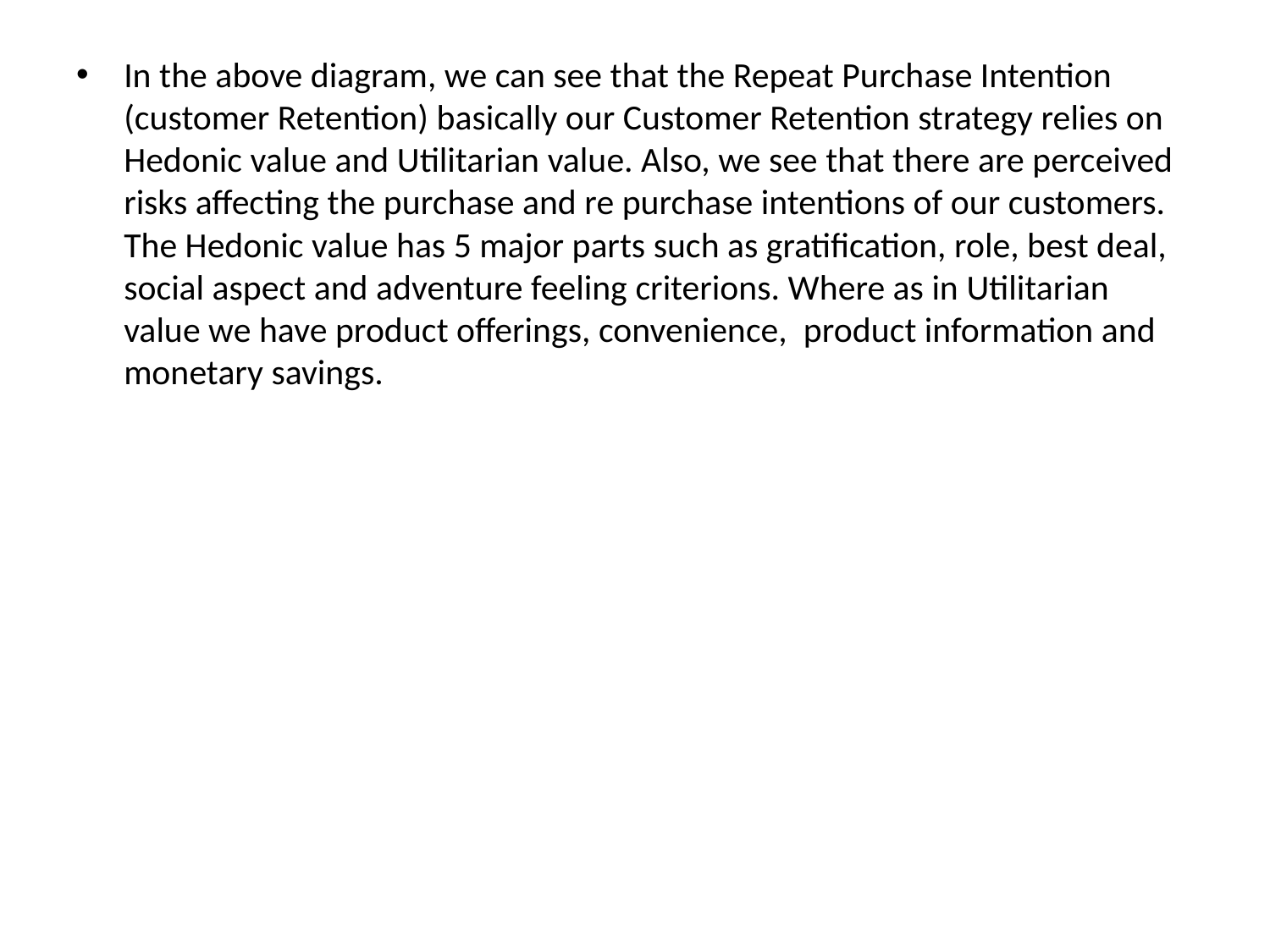

In the above diagram, we can see that the Repeat Purchase Intention (customer Retention) basically our Customer Retention strategy relies on Hedonic value and Utilitarian value. Also, we see that there are perceived risks affecting the purchase and re purchase intentions of our customers. The Hedonic value has 5 major parts such as gratification, role, best deal, social aspect and adventure feeling criterions. Where as in Utilitarian value we have product offerings, convenience,  product information and monetary savings.